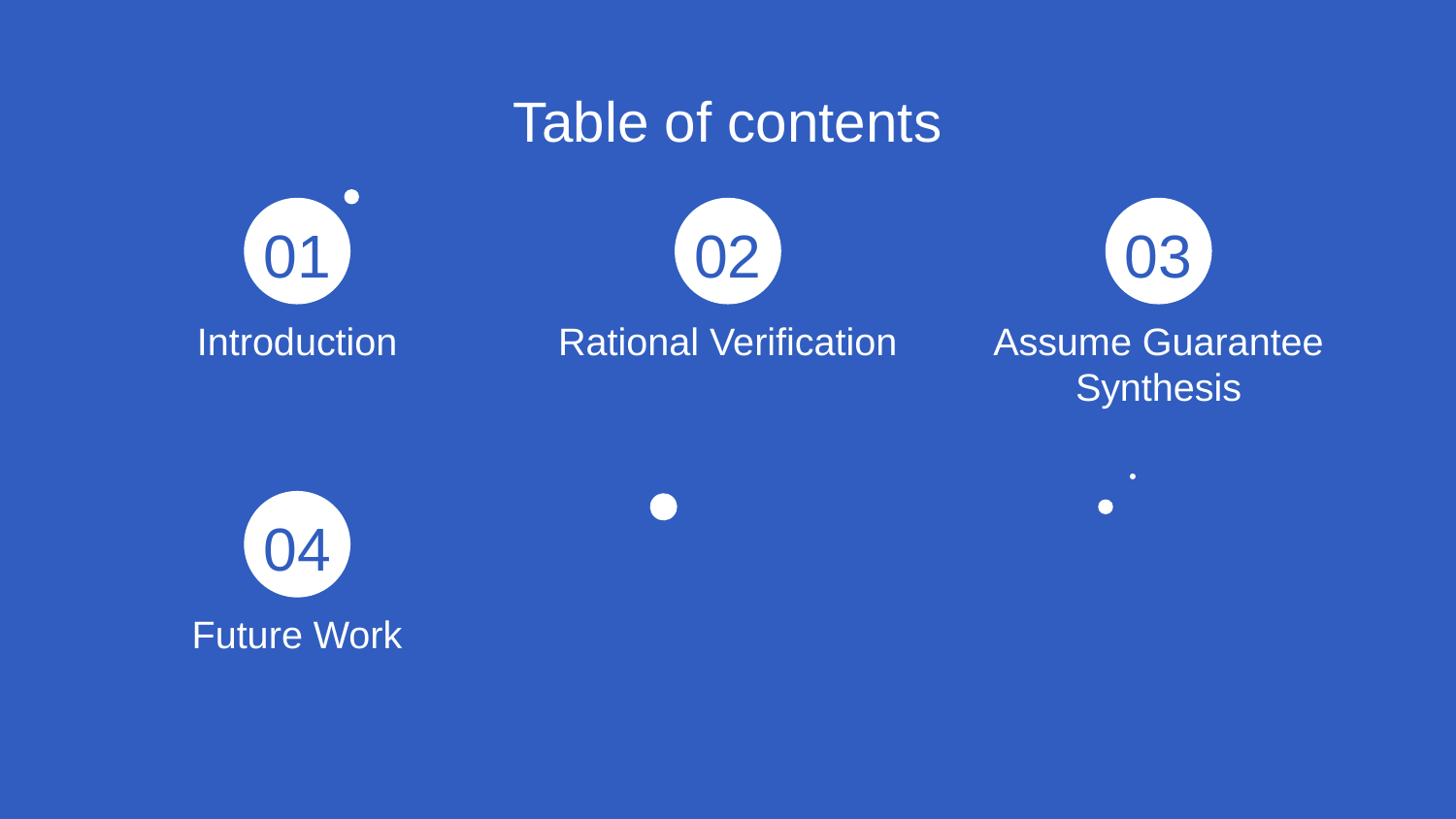

# Table of contents

01

02
03
Introduction
Rational Verification
Assume Guarantee Synthesis

04

Future Work